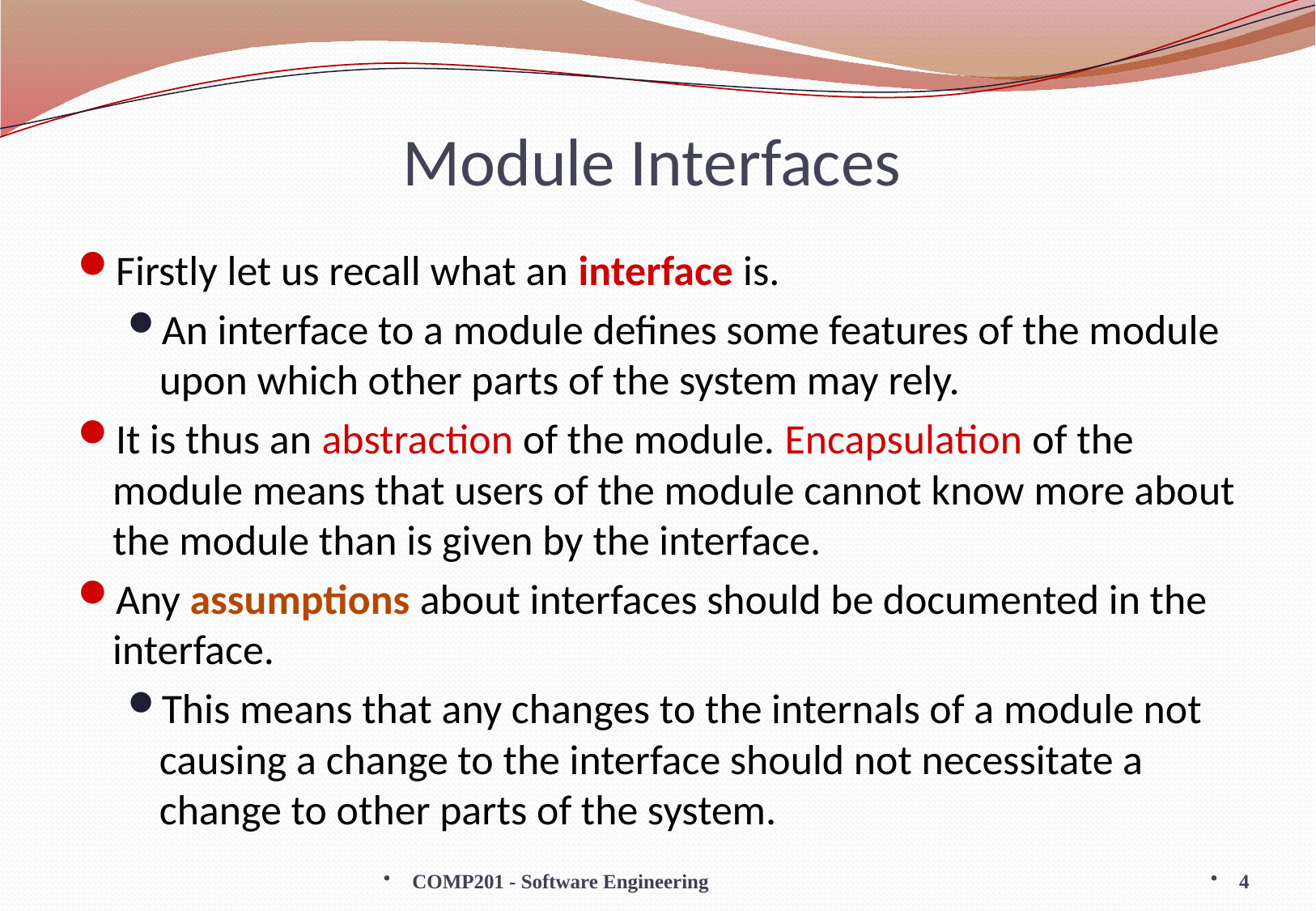

# Module Interfaces
Firstly let us recall what an interface is.
An interface to a module defines some features of the module upon which other parts of the system may rely.
It is thus an abstraction of the module. Encapsulation of the module means that users of the module cannot know more about the module than is given by the interface.
Any assumptions about interfaces should be documented in the interface.
This means that any changes to the internals of a module not causing a change to the interface should not necessitate a change to other parts of the system.
COMP201 - Software Engineering
4